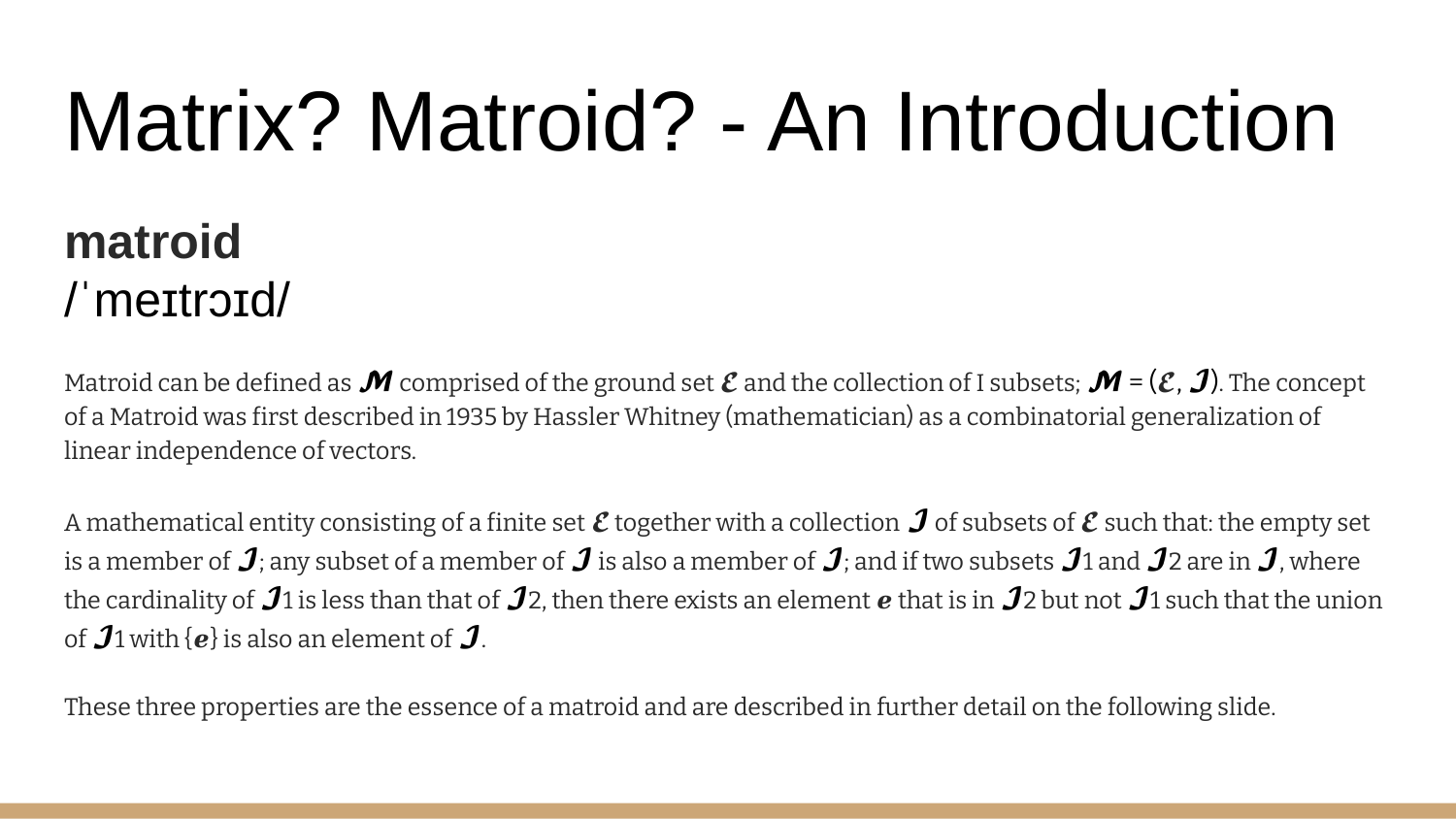

# Matrix? Matroid? - An Introduction
matroid
/ˈmeɪtrɔɪd/
Matroid can be defined as 𝓜 comprised of the ground set 𝓔 and the collection of I subsets; 𝓜 = (𝓔, 𝓘). The concept of a Matroid was first described in 1935 by Hassler Whitney (mathematician) as a combinatorial generalization of linear independence of vectors.

A mathematical entity consisting of a finite set 𝓔 together with a collection 𝓘 of subsets of 𝓔 such that: the empty set is a member of 𝓘; any subset of a member of 𝓘 is also a member of 𝓘; and if two subsets 𝓘1 and 𝓘2 are in 𝓘, where the cardinality of 𝓘1 is less than that of 𝓘2, then there exists an element 𝒆 that is in 𝓘2 but not 𝓘1 such that the union of 𝓘1 with {𝒆} is also an element of 𝓘.

These three properties are the essence of a matroid and are described in further detail on the following slide.